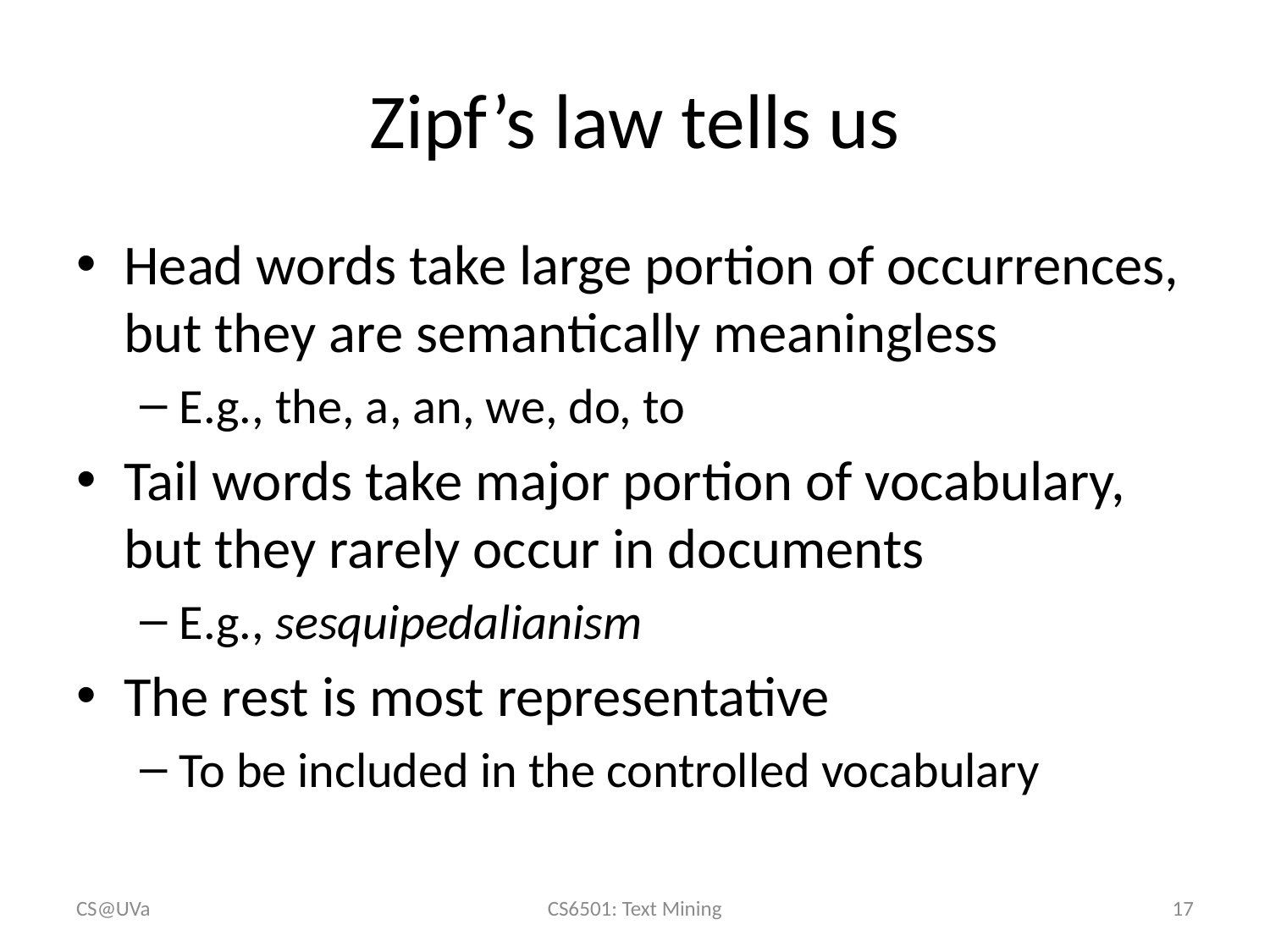

# Zipf’s law tells us
Head words take large portion of occurrences, but they are semantically meaningless
E.g., the, a, an, we, do, to
Tail words take major portion of vocabulary, but they rarely occur in documents
E.g., sesquipedalianism
The rest is most representative
To be included in the controlled vocabulary

CS@UVa
CS6501: Text Mining
17